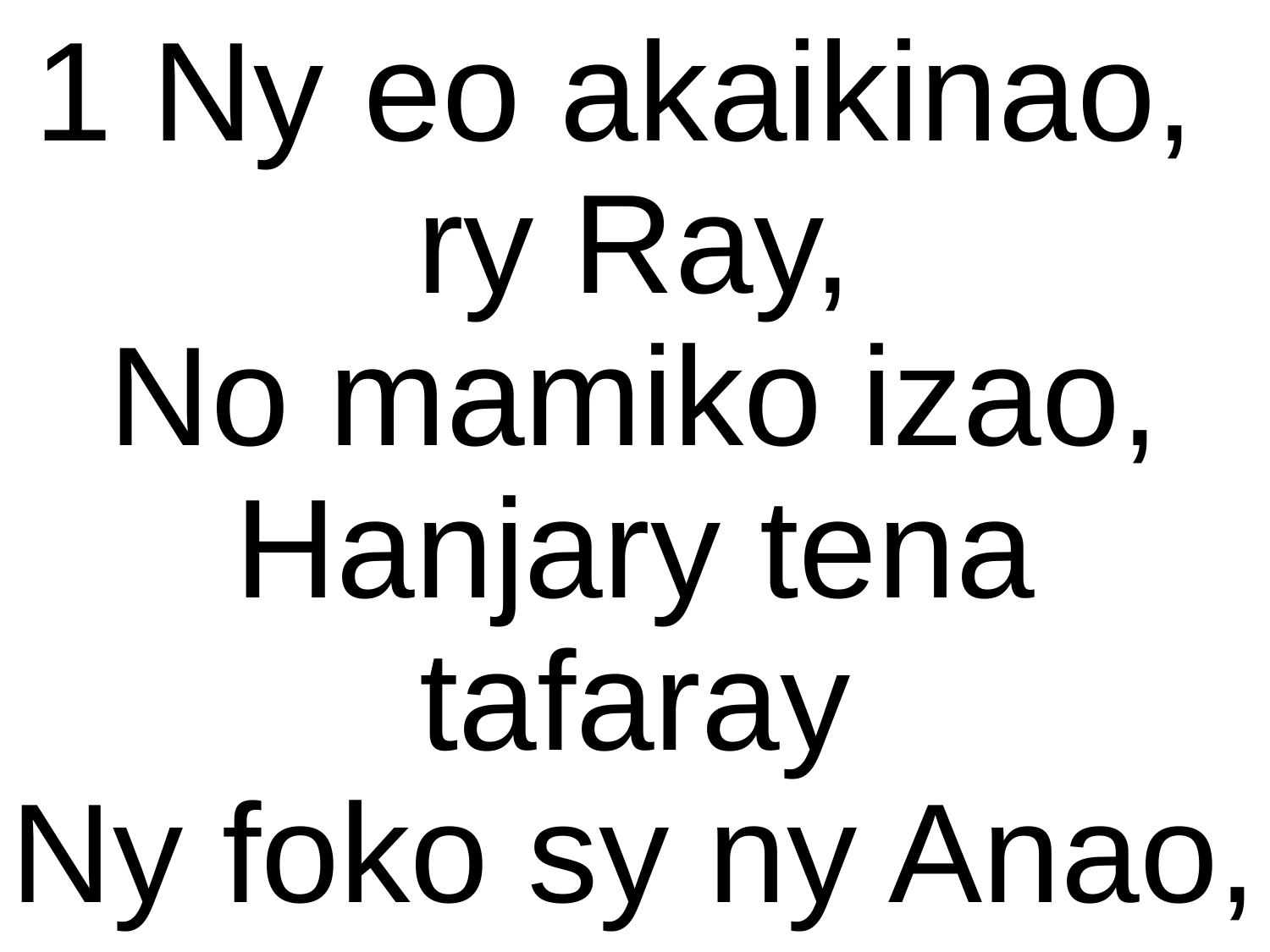

1 Ny eo akaikinao,
ry Ray,
No mamiko izao,
Hanjary tena tafaray
Ny foko sy ny Anao,